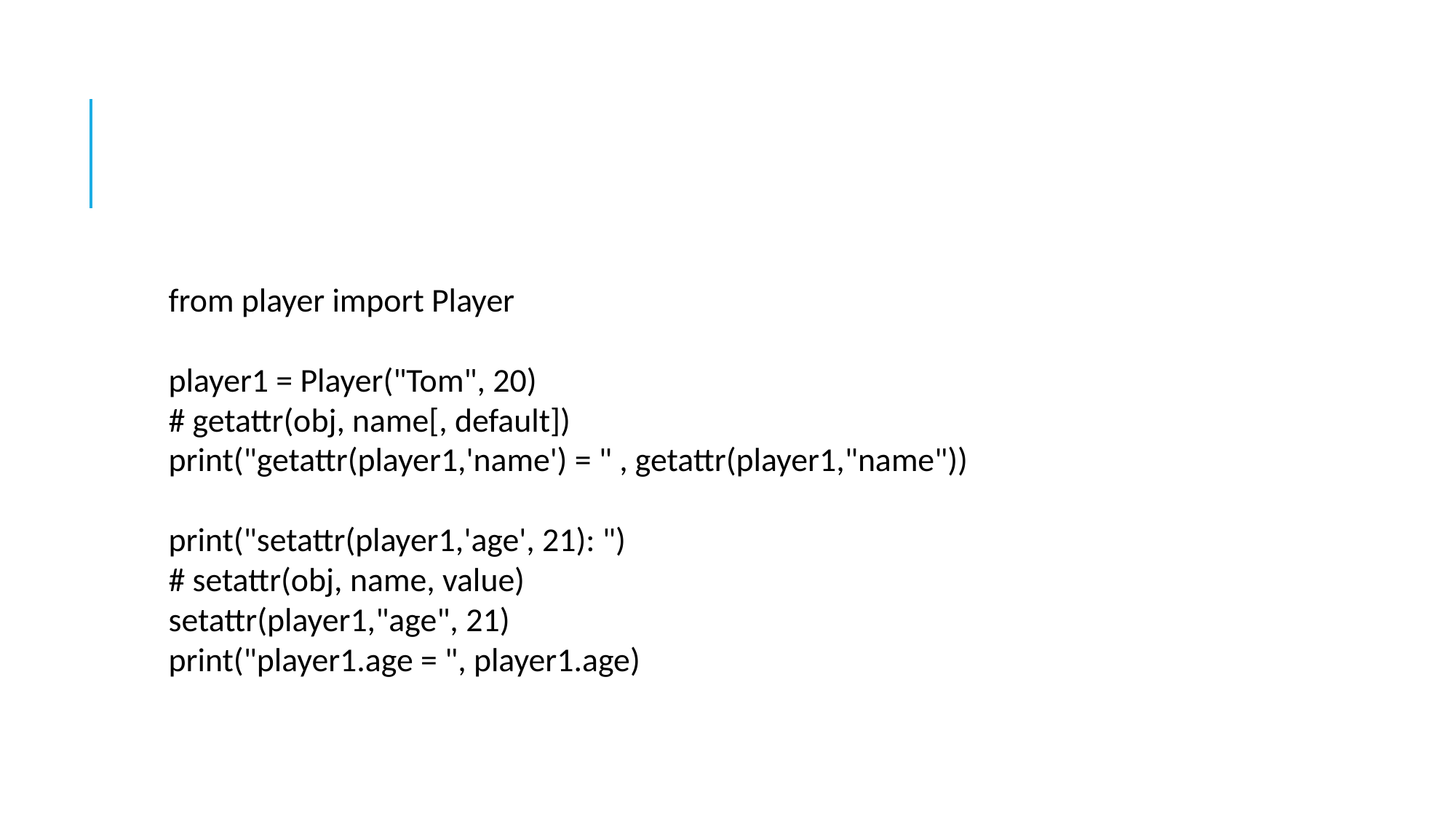

#
from player import Player

player1 = Player("Tom", 20)
# getattr(obj, name[, default])
print("getattr(player1,'name') = " , getattr(player1,"name"))

print("setattr(player1,'age', 21): ")
# setattr(obj, name, value)
setattr(player1,"age", 21)
print("player1.age = ", player1.age)